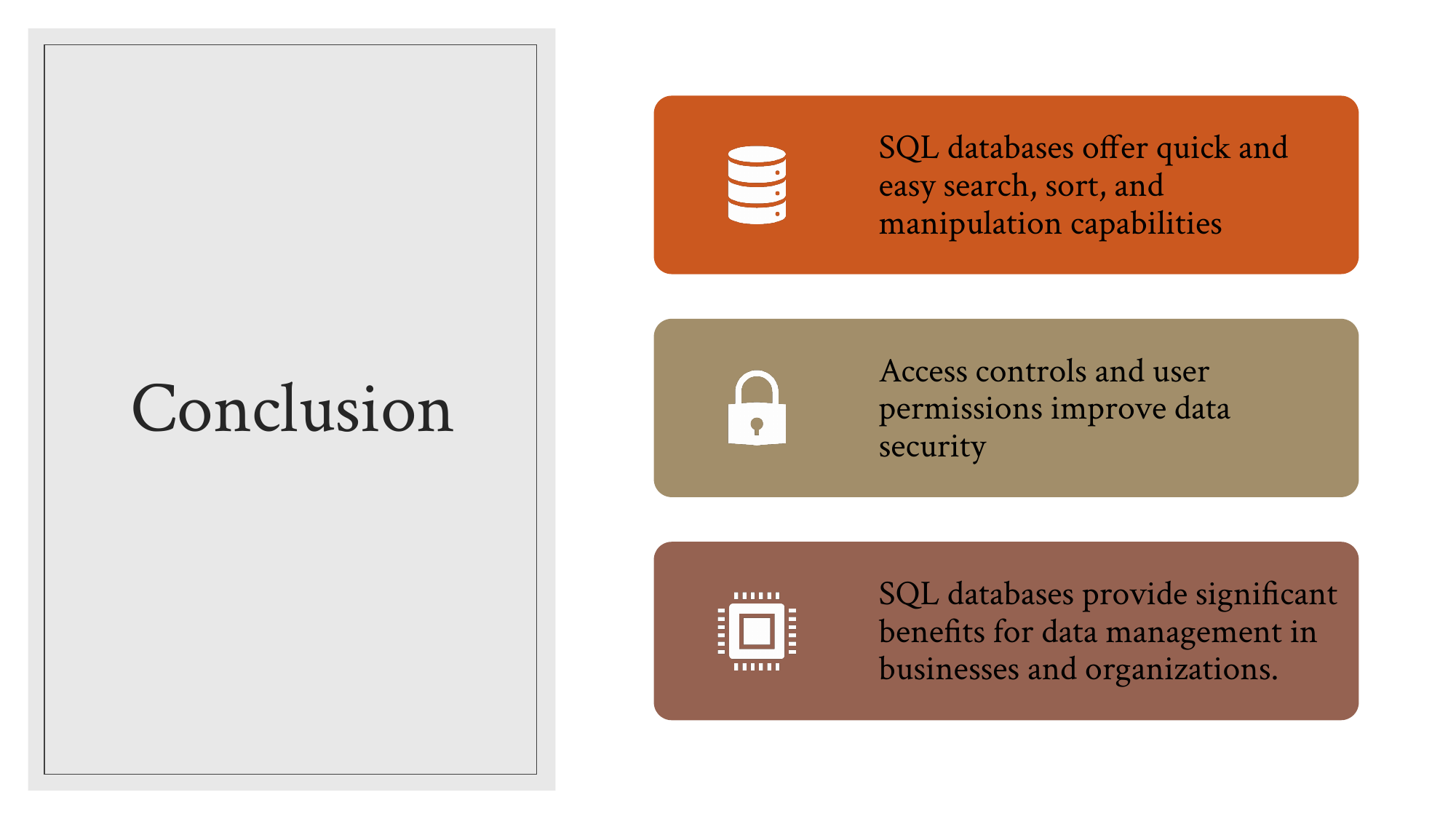

# Conclusion
SQL databases offer quick and easy search, sort, and manipulation capabilities
Access controls and user permissions improve data security
SQL databases provide significant benefits for data management in businesses and organizations.